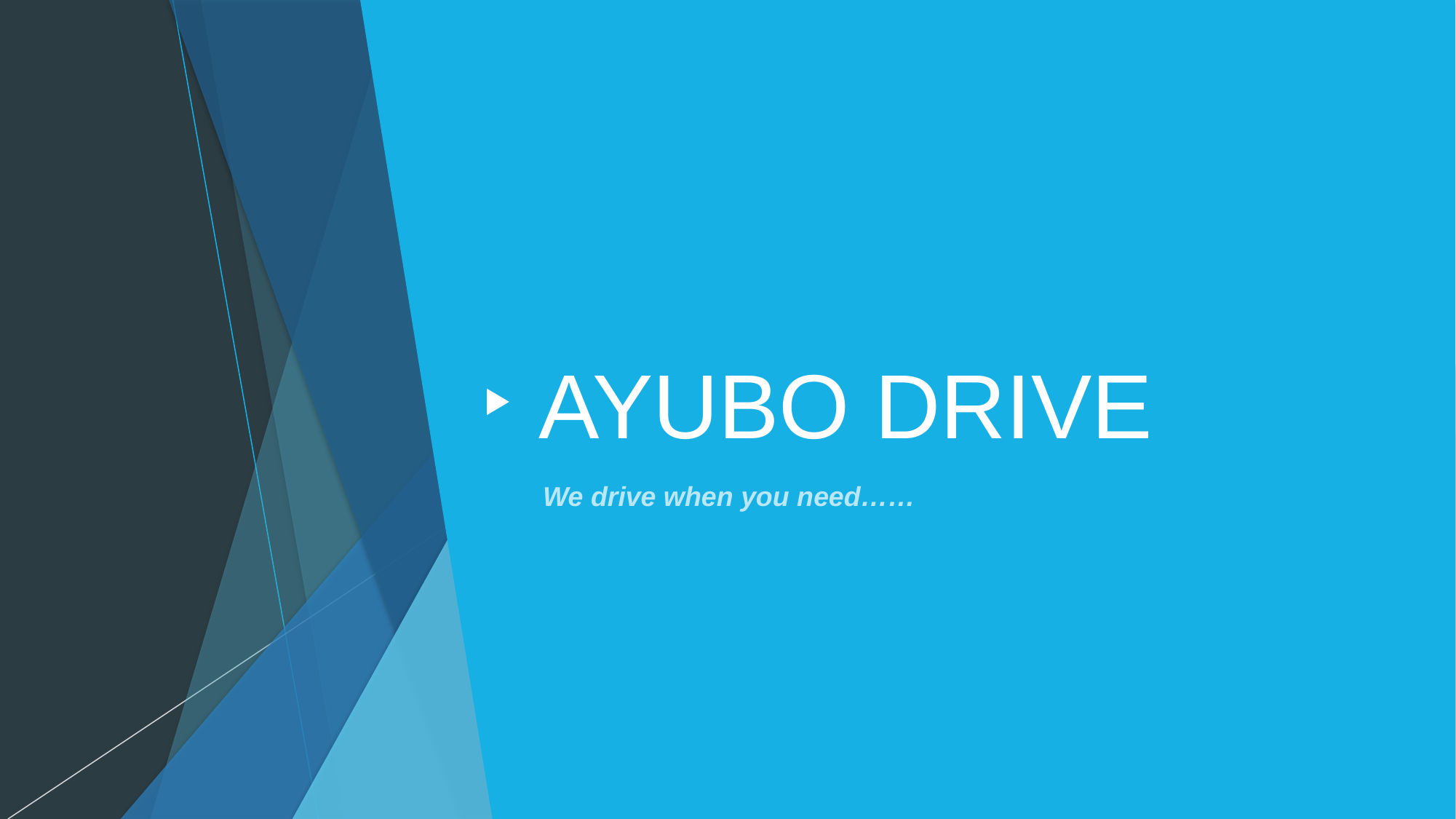

# AYUBO DRIVE

We drive when you need……